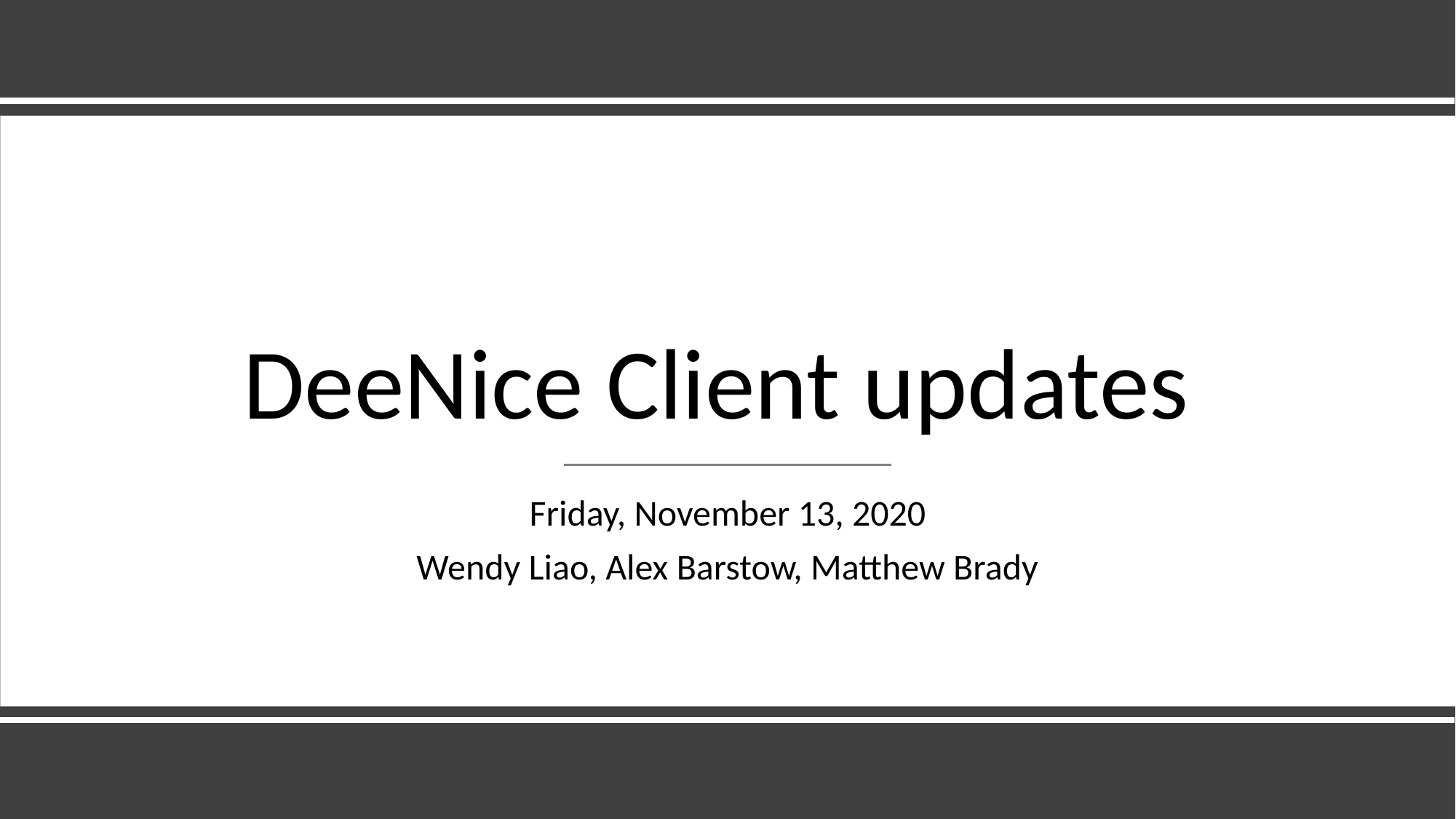

# DeeNice Client updates
Friday, November 13, 2020
Wendy Liao, Alex Barstow, Matthew Brady